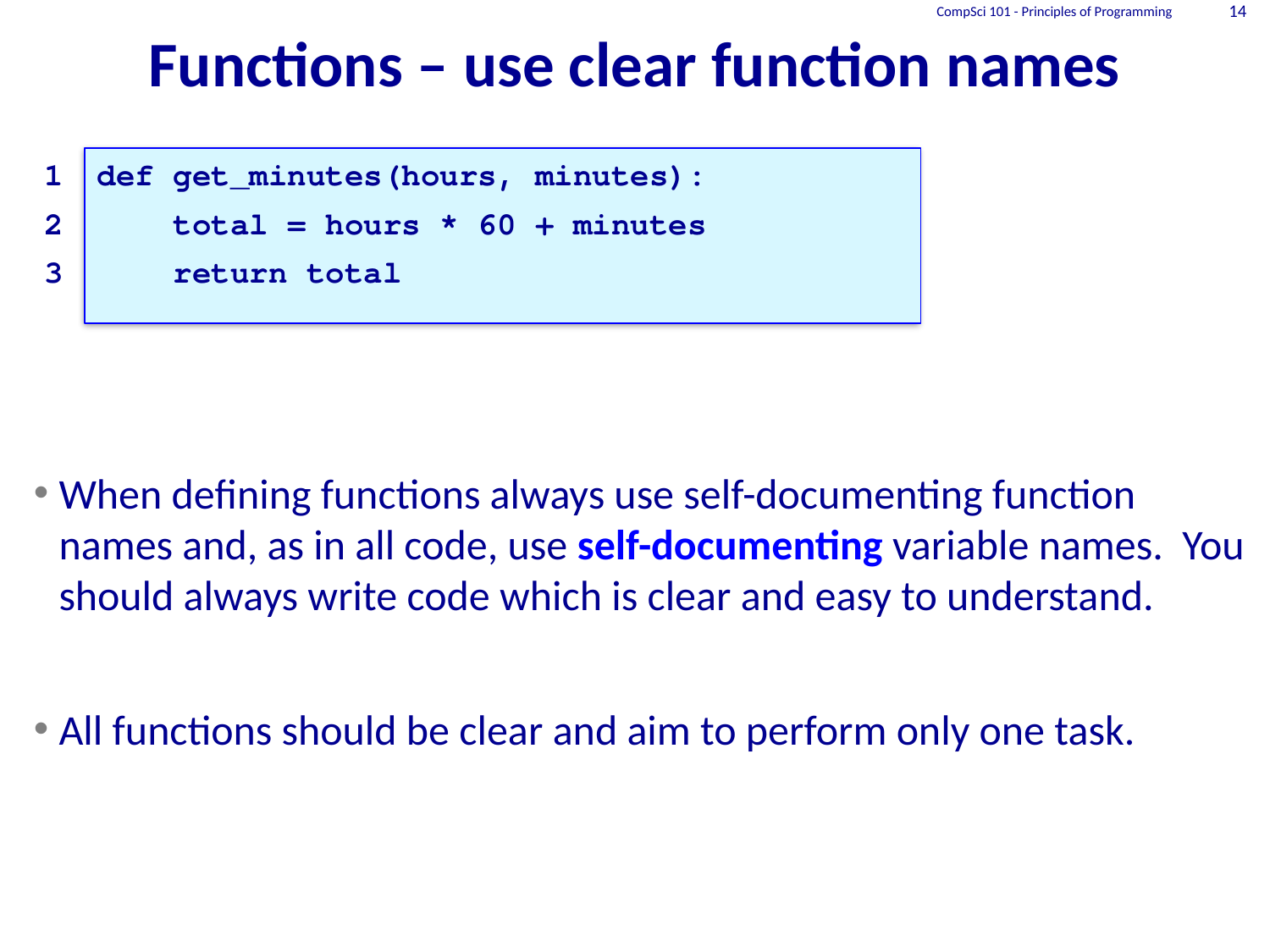

# Functions – use clear function names
CompSci 101 - Principles of Programming
14

When defining functions always use self-documenting function names and, as in all code, use self-documenting variable names.  You should always write code which is clear and easy to understand.

All functions should be clear and aim to perform only one task.

1
2
3
def get_minutes(hours, minutes):
    total = hours * 60 + minutes
    return total